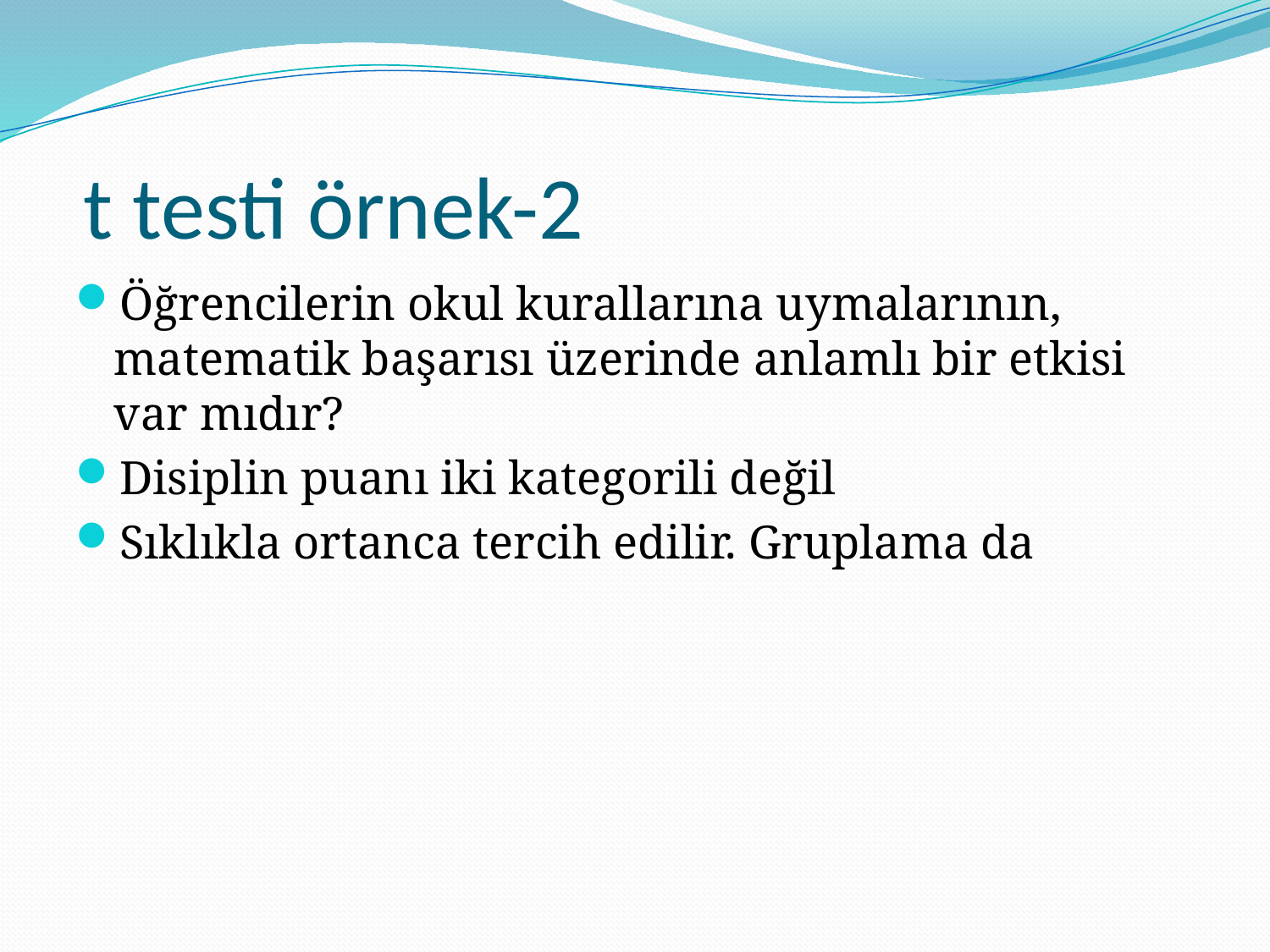

# t testi örnek-2
Öğrencilerin okul kurallarına uymalarının, matematik başarısı üzerinde anlamlı bir etkisi var mıdır?
Disiplin puanı iki kategorili değil
Sıklıkla ortanca tercih edilir. Gruplama da